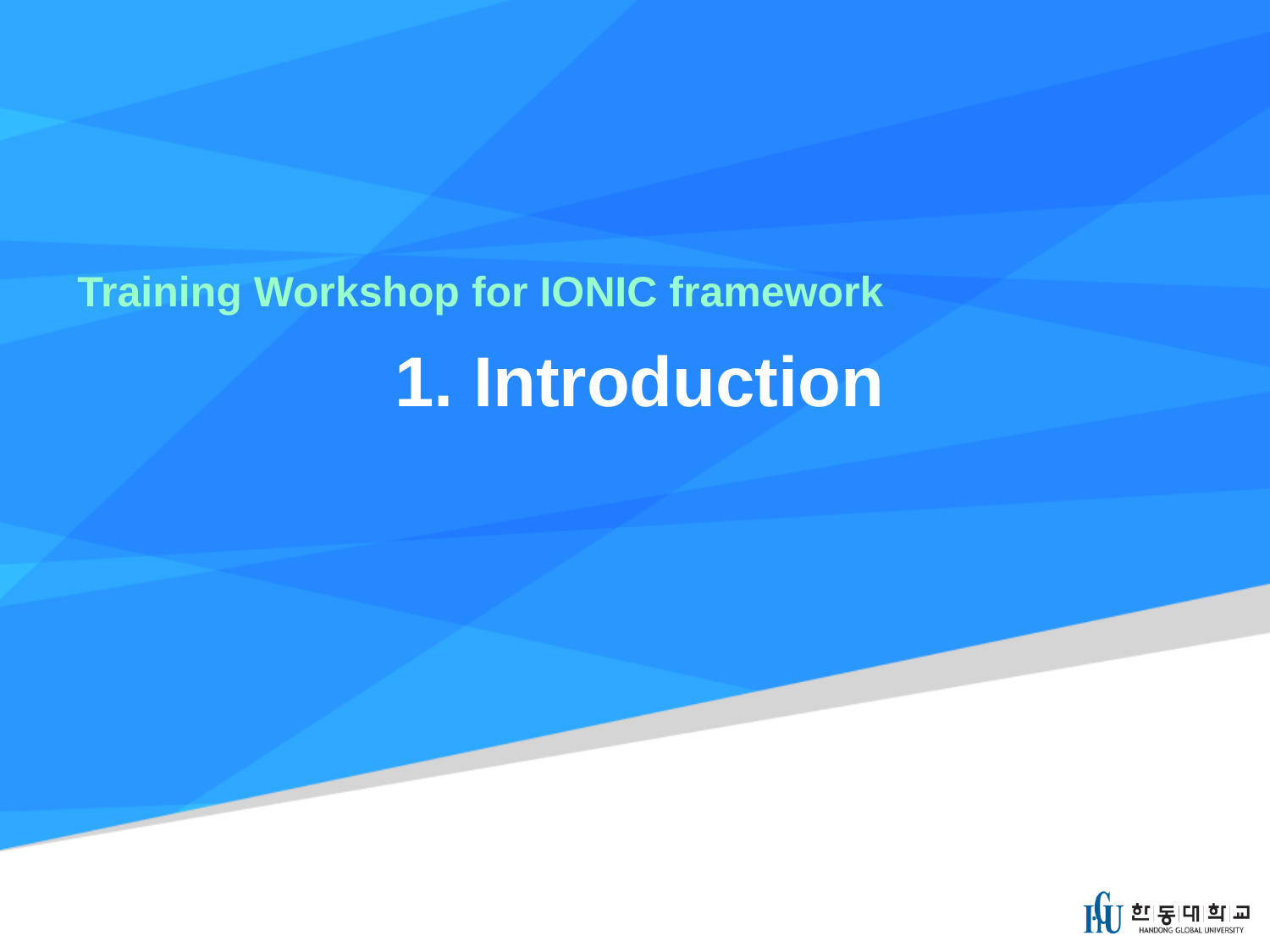

Training Workshop for IONIC framework
# 1. Introduction